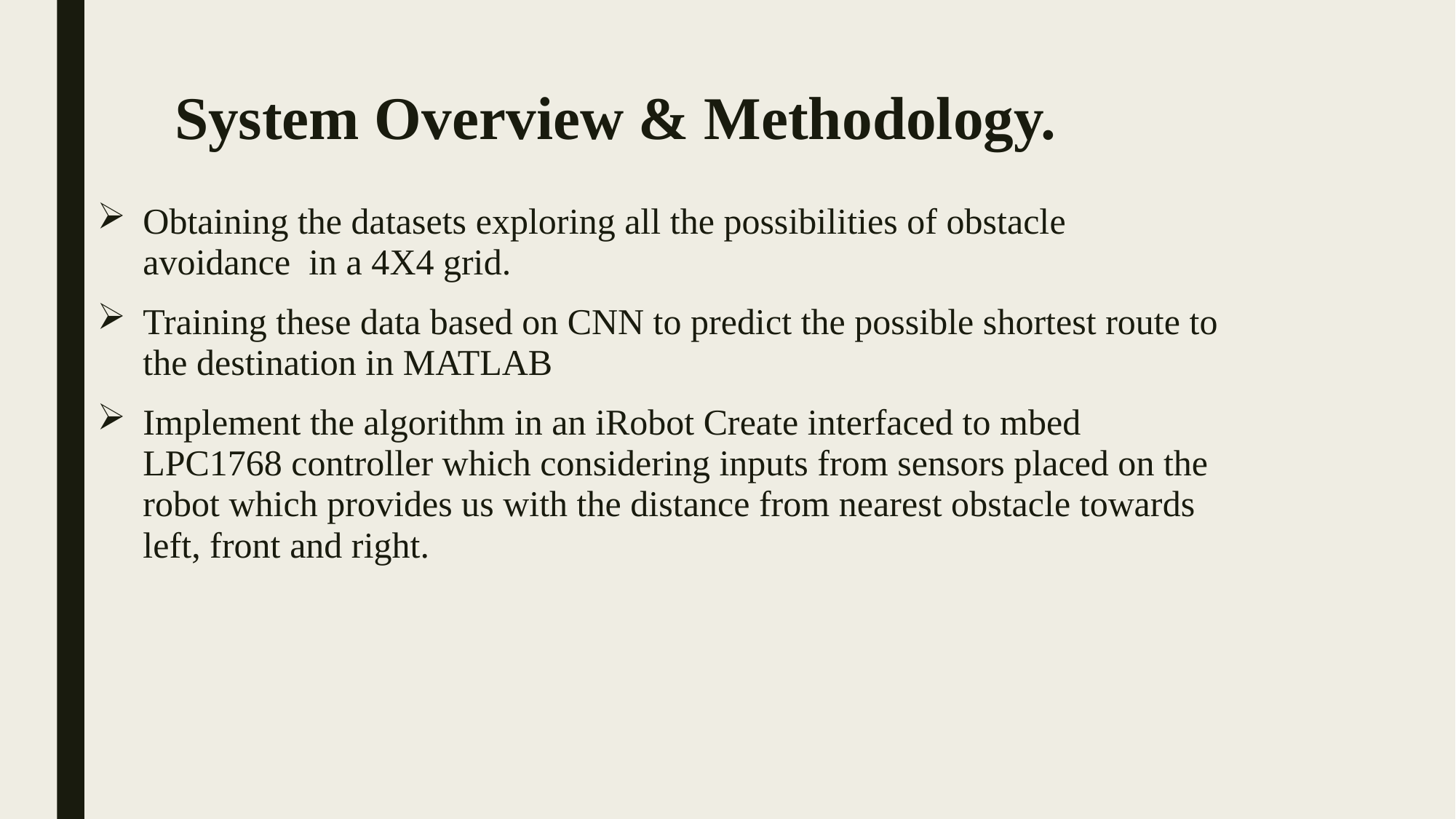

# System Overview & Methodology.
Obtaining the datasets exploring all the possibilities of obstacle avoidance  in a 4X4 grid.
Training these data based on CNN to predict the possible shortest route to the destination in MATLAB
Implement the algorithm in an iRobot Create interfaced to mbed LPC1768 controller which considering inputs from sensors placed on the robot which provides us with the distance from nearest obstacle towards left, front and right.